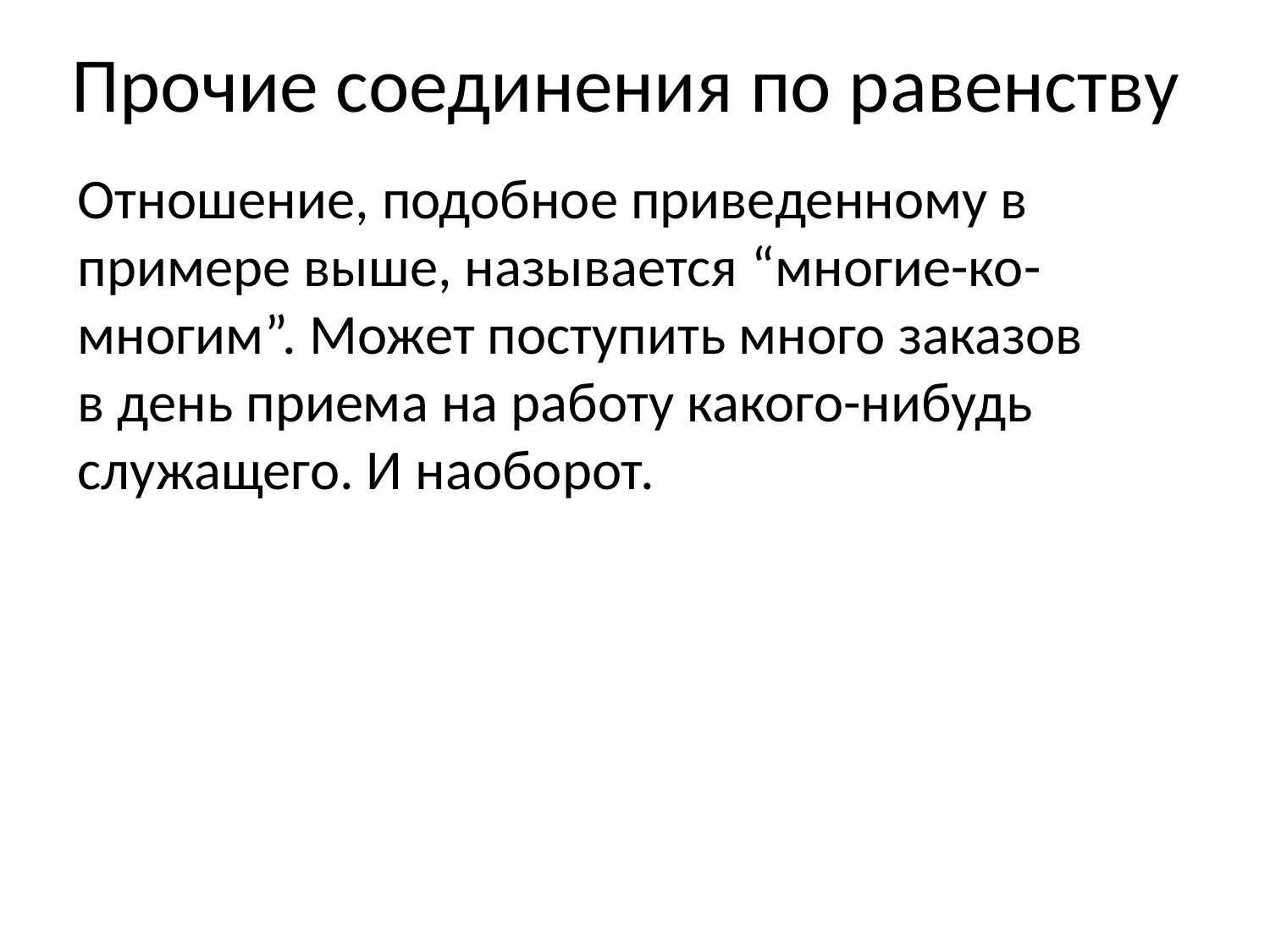

# Прочие соединения по равенству
Отношение, подобное приведенному в примере выше, называется “многие-ко-многим”. Может поступить много заказов в день приема на работу какого-нибудь служащего. И наоборот.